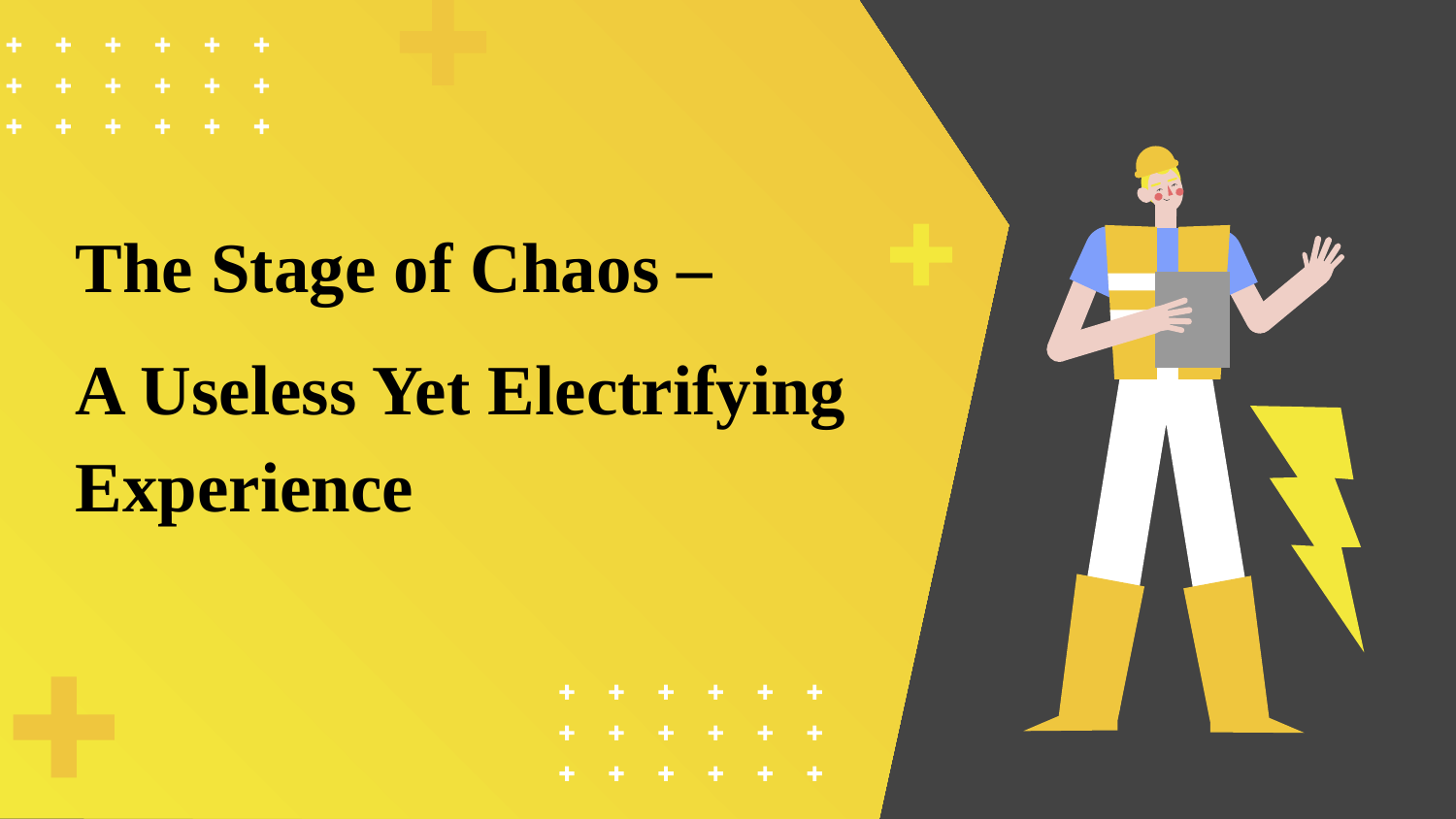

# The Stage of Chaos –
A Useless Yet Electrifying Experience